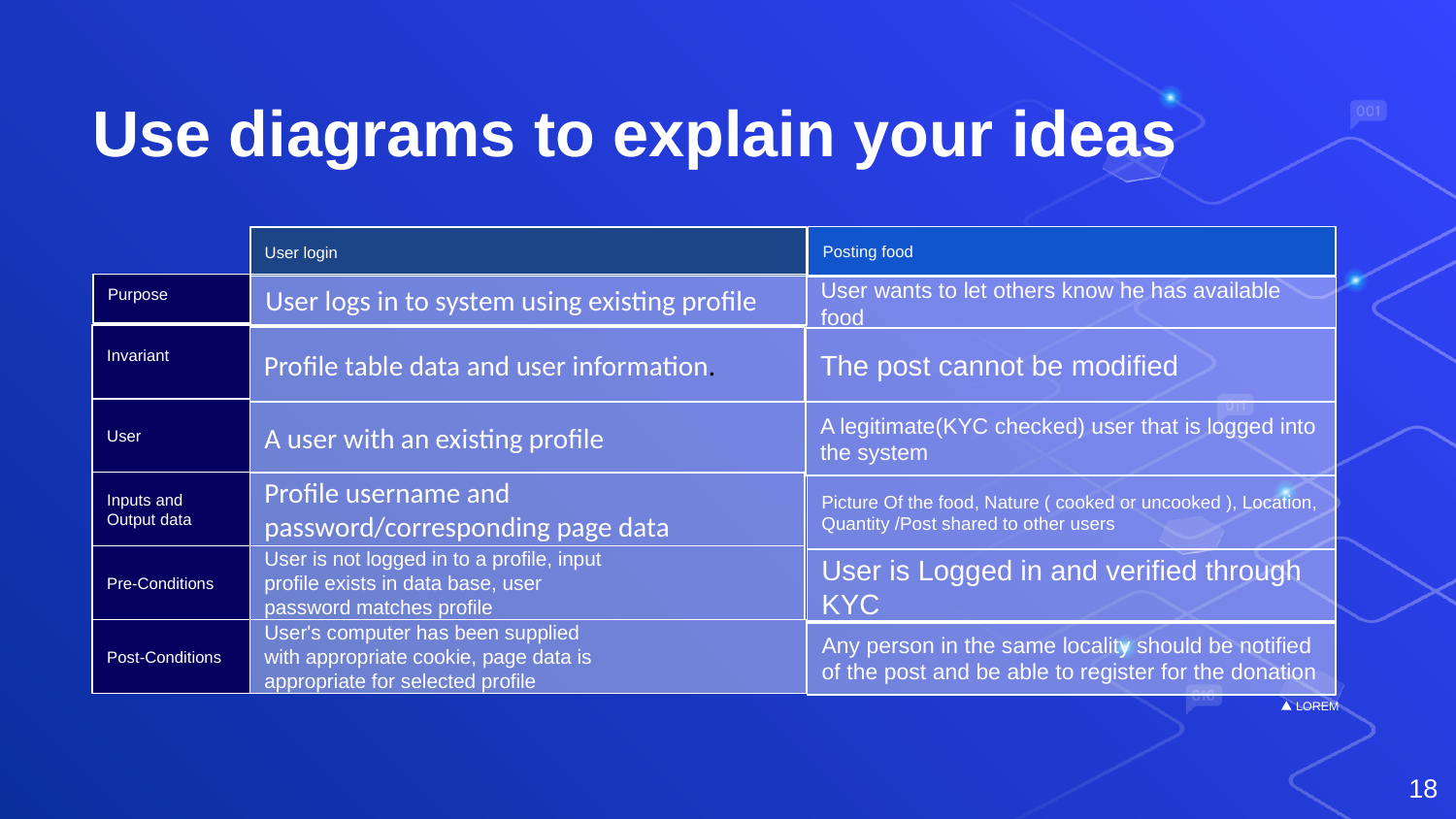

# Use diagrams to explain your ideas
Posting food
User login
Purpose

User logs in to system using existing profile
User wants to let others know he has available food
Invariant

Profile table data and user information.
The post cannot be modified
User
A user with an existing profile
A legitimate(KYC checked) user that is logged into the system
Profile username and password/corresponding page data
Inputs and Output data
Picture Of the food, Nature ( cooked or uncooked ), Location, Quantity /Post shared to other users
User is not logged in to a profile, input
profile exists in data base, user
password matches profile
Pre-Conditions
User is Logged in and verified through KYC
Post-Conditions
User's computer has been supplied
with appropriate cookie, page data is
appropriate for selected profile
Any person in the same locality should be notified of the post and be able to register for the donation
LOREM

18